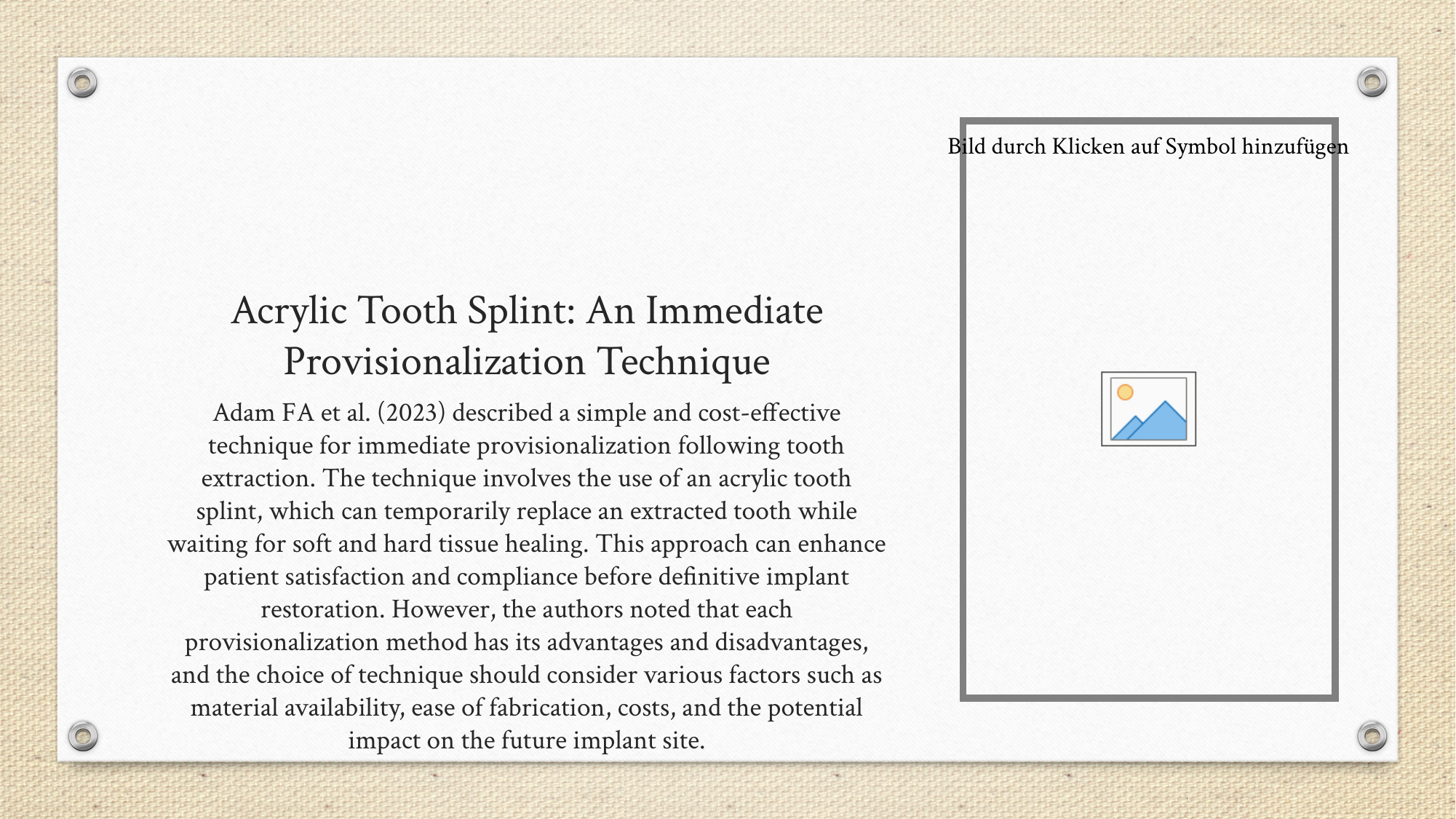

# Acrylic Tooth Splint: An Immediate Provisionalization Technique
Adam FA et al. (2023) described a simple and cost-effective technique for immediate provisionalization following tooth extraction. The technique involves the use of an acrylic tooth splint, which can temporarily replace an extracted tooth while waiting for soft and hard tissue healing. This approach can enhance patient satisfaction and compliance before definitive implant restoration. However, the authors noted that each provisionalization method has its advantages and disadvantages, and the choice of technique should consider various factors such as material availability, ease of fabrication, costs, and the potential impact on the future implant site.